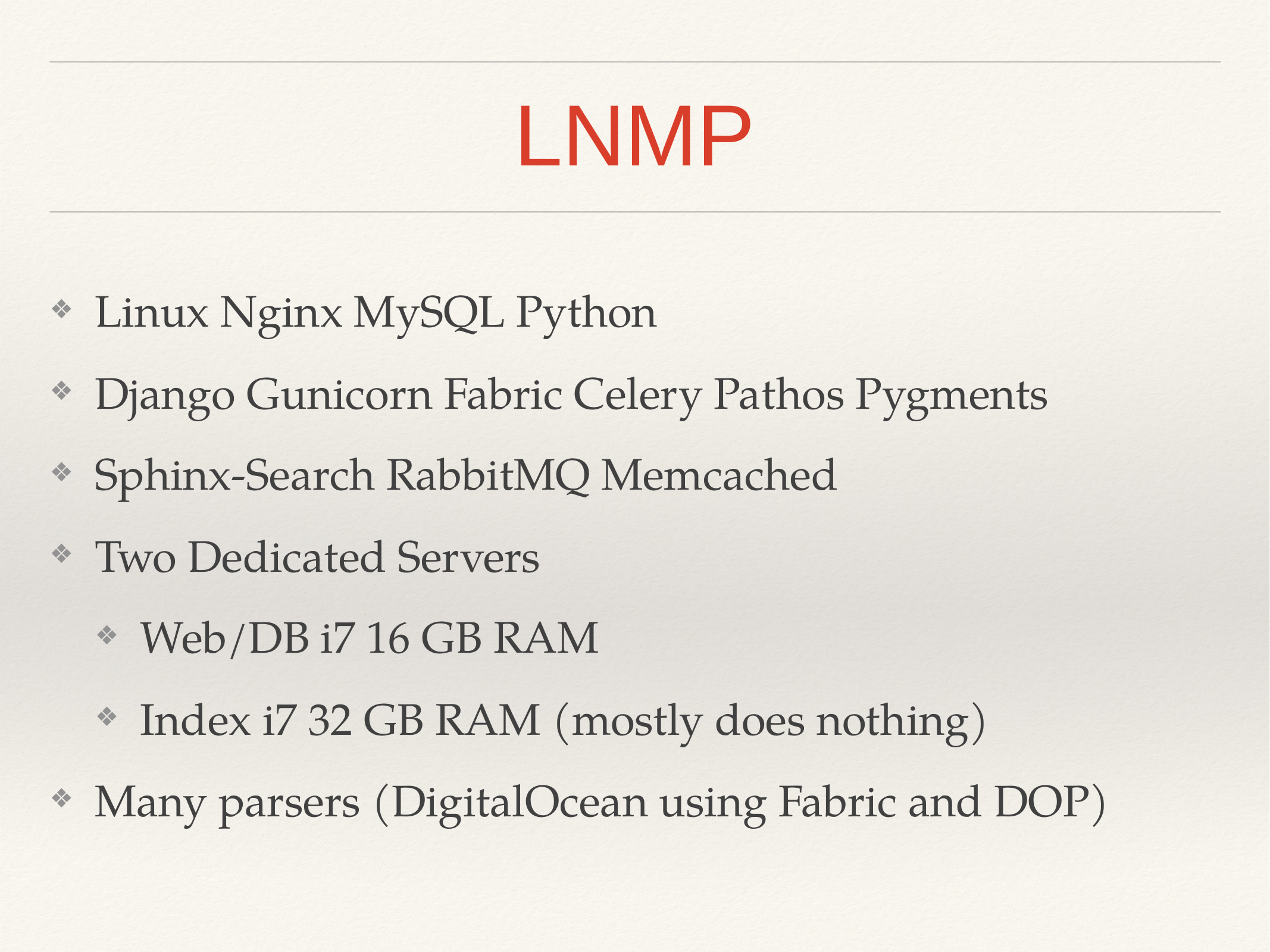

# LNMP
Linux Nginx MySQL Python
Django Gunicorn Fabric Celery Pathos Pygments
Sphinx-Search RabbitMQ Memcached
Two Dedicated Servers
Web/DB i7 16 GB RAM
Index i7 32 GB RAM (mostly does nothing)
Many parsers (DigitalOcean using Fabric and DOP)